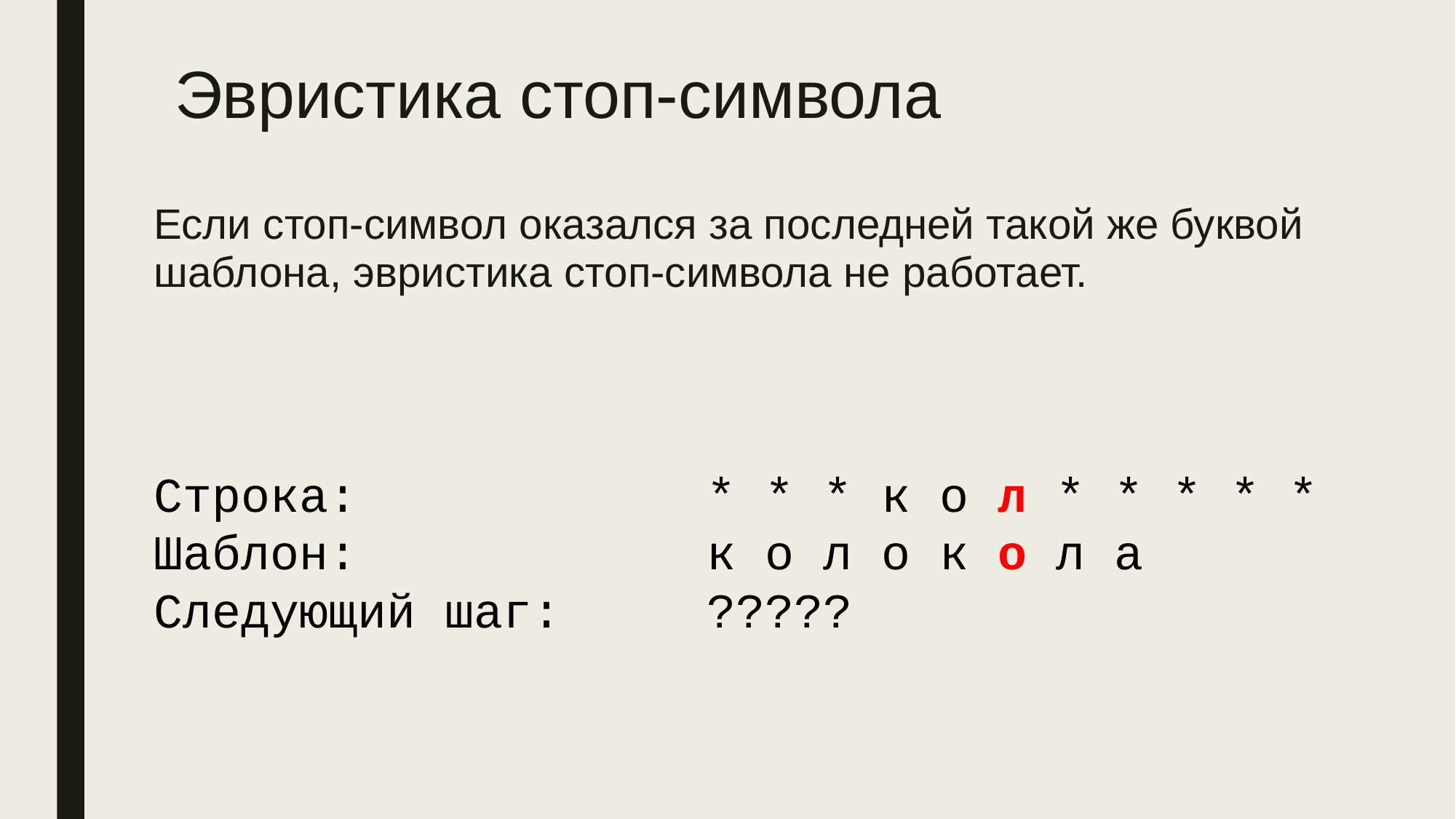

# Эвристика стоп-символа
Если стоп-символ оказался за последней такой же буквой шаблона, эвристика стоп-символа не работает.
Строка:            * * * к о л * * * * *
Шаблон:            к о л о к о л а
Следующий шаг:     ?????